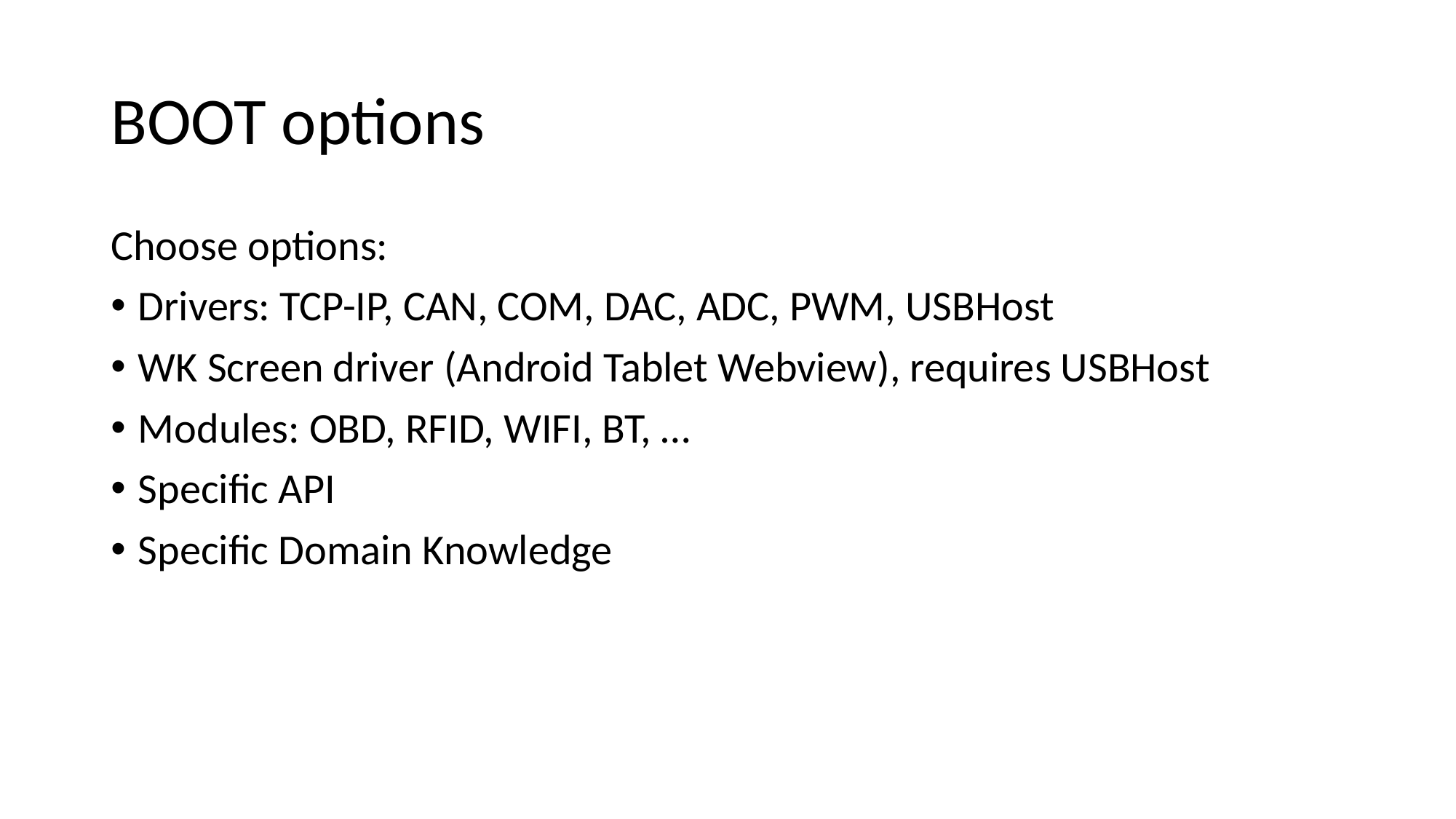

# BOOT options
Choose options:
Drivers: TCP-IP, CAN, COM, DAC, ADC, PWM, USBHost
WK Screen driver (Android Tablet Webview), requires USBHost
Modules: OBD, RFID, WIFI, BT, …
Specific API
Specific Domain Knowledge